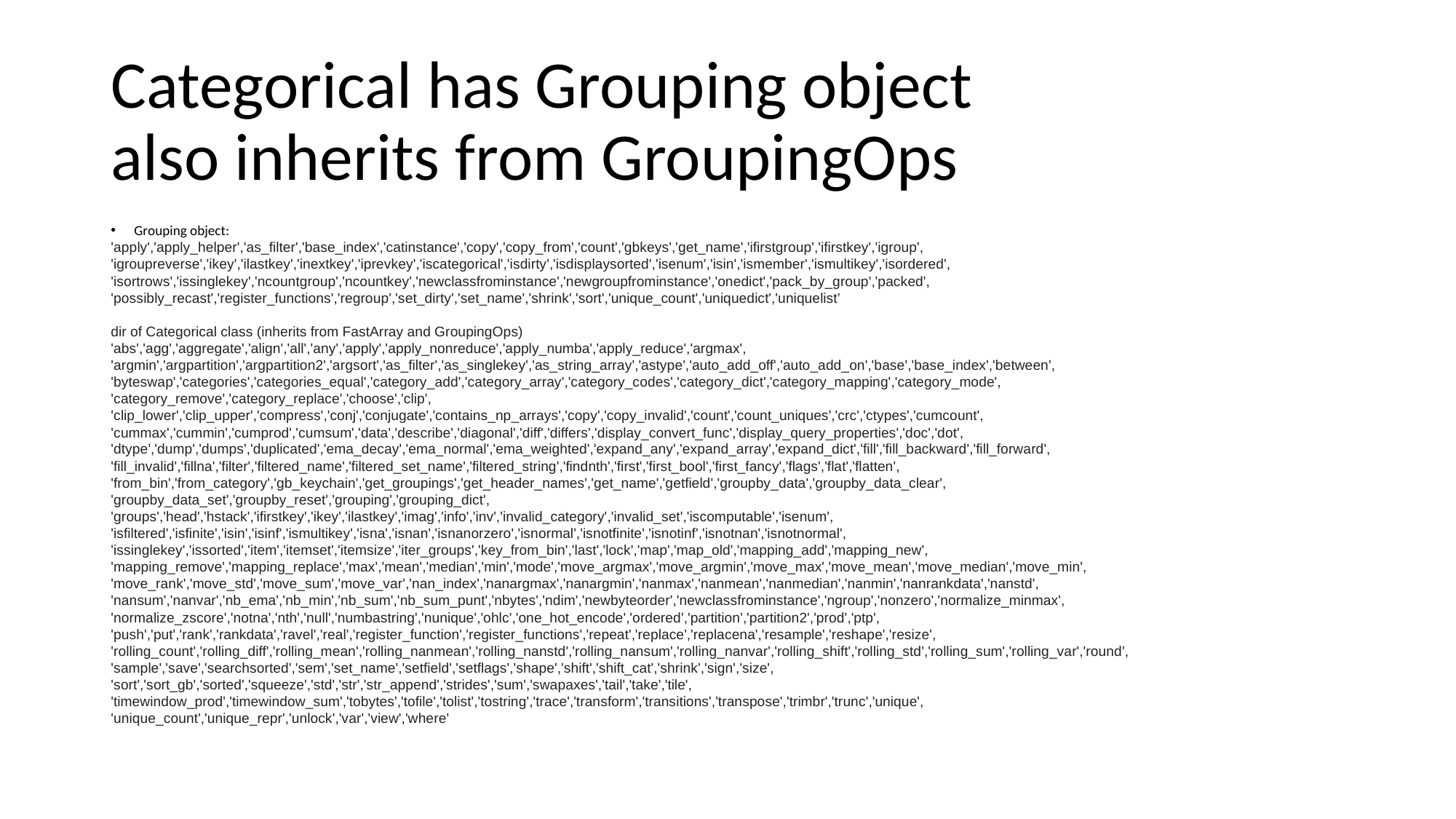

# Categorical has Grouping object also inherits from GroupingOps
Grouping object:
'apply','apply_helper','as_filter','base_index','catinstance','copy','copy_from','count','gbkeys','get_name','ifirstgroup','ifirstkey','igroup',
'igroupreverse','ikey','ilastkey','inextkey','iprevkey','iscategorical','isdirty','isdisplaysorted','isenum','isin','ismember','ismultikey','isordered',
'isortrows','issinglekey','ncountgroup','ncountkey','newclassfrominstance','newgroupfrominstance','onedict','pack_by_group','packed',
'possibly_recast','register_functions','regroup','set_dirty','set_name','shrink','sort','unique_count','uniquedict','uniquelist’

dir of Categorical class (inherits from FastArray and GroupingOps)
'abs','agg','aggregate','align','all','any','apply','apply_nonreduce','apply_numba','apply_reduce','argmax',
'argmin','argpartition','argpartition2','argsort','as_filter','as_singlekey','as_string_array','astype','auto_add_off','auto_add_on','base','base_index','between',
'byteswap','categories','categories_equal','category_add','category_array','category_codes','category_dict','category_mapping','category_mode',
'category_remove','category_replace','choose','clip',
'clip_lower','clip_upper','compress','conj','conjugate','contains_np_arrays','copy','copy_invalid','count','count_uniques','crc','ctypes','cumcount',
'cummax','cummin','cumprod','cumsum','data','describe','diagonal','diff','differs','display_convert_func','display_query_properties','doc','dot',
'dtype','dump','dumps','duplicated','ema_decay','ema_normal','ema_weighted','expand_any','expand_array','expand_dict','fill','fill_backward','fill_forward',
'fill_invalid','fillna','filter','filtered_name','filtered_set_name','filtered_string','findnth','first','first_bool','first_fancy','flags','flat','flatten',
'from_bin','from_category','gb_keychain','get_groupings','get_header_names','get_name','getfield','groupby_data','groupby_data_clear',
'groupby_data_set','groupby_reset','grouping','grouping_dict',
'groups','head','hstack','ifirstkey','ikey','ilastkey','imag','info','inv','invalid_category','invalid_set','iscomputable','isenum',
'isfiltered','isfinite','isin','isinf','ismultikey','isna','isnan','isnanorzero','isnormal','isnotfinite','isnotinf','isnotnan','isnotnormal',
'issinglekey','issorted','item','itemset','itemsize','iter_groups','key_from_bin','last','lock','map','map_old','mapping_add','mapping_new',
'mapping_remove','mapping_replace','max','mean','median','min','mode','move_argmax','move_argmin','move_max','move_mean','move_median','move_min',
'move_rank','move_std','move_sum','move_var','nan_index','nanargmax','nanargmin','nanmax','nanmean','nanmedian','nanmin','nanrankdata','nanstd',
'nansum','nanvar','nb_ema','nb_min','nb_sum','nb_sum_punt','nbytes','ndim','newbyteorder','newclassfrominstance','ngroup','nonzero','normalize_minmax',
'normalize_zscore','notna','nth','null','numbastring','nunique','ohlc','one_hot_encode','ordered','partition','partition2','prod','ptp',
'push','put','rank','rankdata','ravel','real','register_function','register_functions','repeat','replace','replacena','resample','reshape','resize',
'rolling_count','rolling_diff','rolling_mean','rolling_nanmean','rolling_nanstd','rolling_nansum','rolling_nanvar','rolling_shift','rolling_std','rolling_sum','rolling_var','round',
'sample','save','searchsorted','sem','set_name','setfield','setflags','shape','shift','shift_cat','shrink','sign','size',
'sort','sort_gb','sorted','squeeze','std','str','str_append','strides','sum','swapaxes','tail','take','tile',
'timewindow_prod','timewindow_sum','tobytes','tofile','tolist','tostring','trace','transform','transitions','transpose','trimbr','trunc','unique',
'unique_count','unique_repr','unlock','var','view','where'